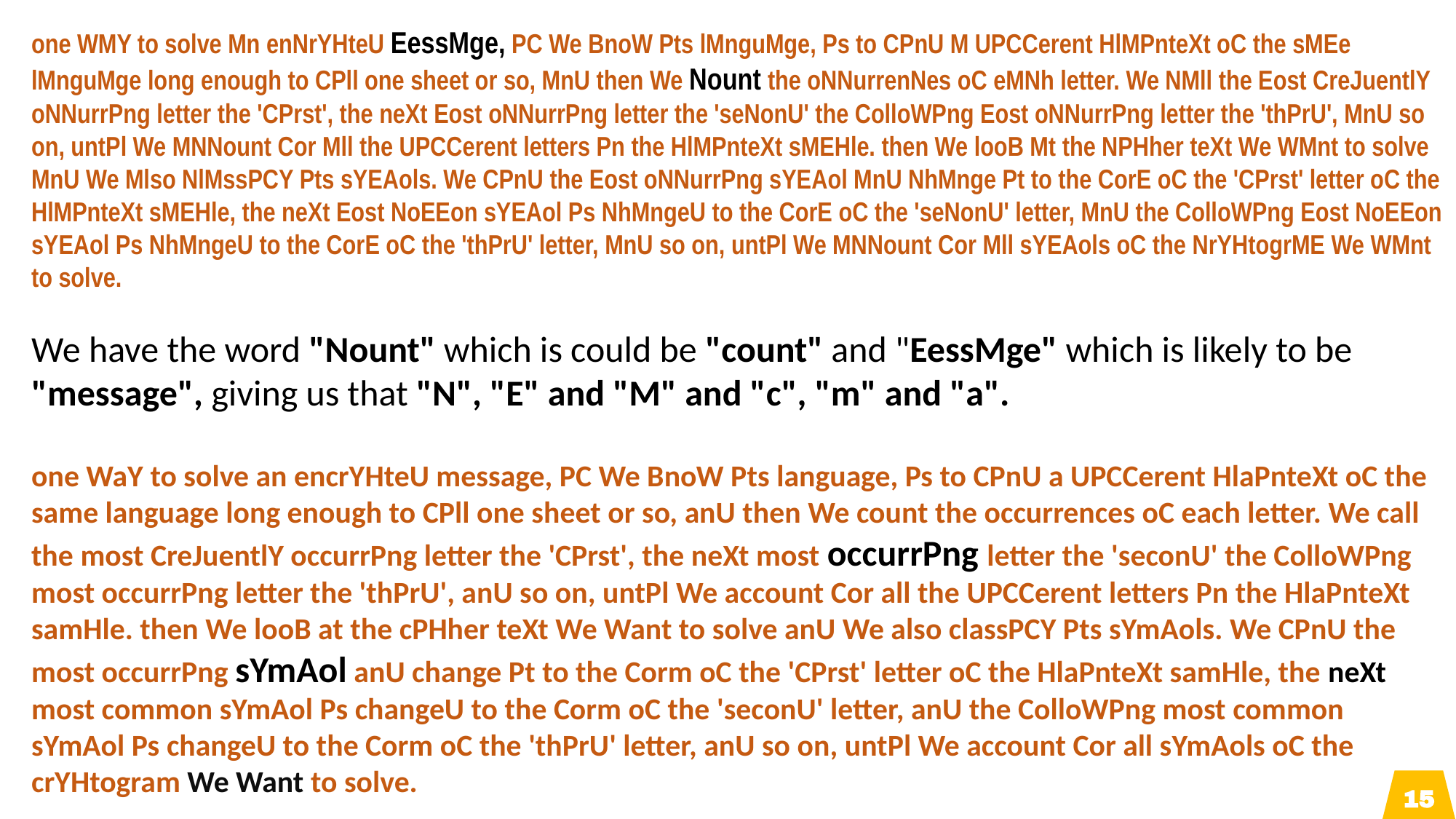

one WMY to solve Mn enNrYHteU EessMge, PC We BnoW Pts lMnguMge, Ps to CPnU M UPCCerent HlMPnteXt oC the sMEe lMnguMge long enough to CPll one sheet or so, MnU then We Nount the oNNurrenNes oC eMNh letter. We NMll the Eost CreJuentlY oNNurrPng letter the 'CPrst', the neXt Eost oNNurrPng letter the 'seNonU' the ColloWPng Eost oNNurrPng letter the 'thPrU', MnU so on, untPl We MNNount Cor Mll the UPCCerent letters Pn the HlMPnteXt sMEHle. then We looB Mt the NPHher teXt We WMnt to solve MnU We Mlso NlMssPCY Pts sYEAols. We CPnU the Eost oNNurrPng sYEAol MnU NhMnge Pt to the CorE oC the 'CPrst' letter oC the HlMPnteXt sMEHle, the neXt Eost NoEEon sYEAol Ps NhMngeU to the CorE oC the 'seNonU' letter, MnU the ColloWPng Eost NoEEon sYEAol Ps NhMngeU to the CorE oC the 'thPrU' letter, MnU so on, untPl We MNNount Cor Mll sYEAols oC the NrYHtogrME We WMnt to solve.

We have the word "Nount" which is could be "count" and "EessMge" which is likely to be "message", giving us that "N", "E" and "M" and "c", "m" and "a".

one WaY to solve an encrYHteU message, PC We BnoW Pts language, Ps to CPnU a UPCCerent HlaPnteXt oC the same language long enough to CPll one sheet or so, anU then We count the occurrences oC each letter. We call the most CreJuentlY occurrPng letter the 'CPrst', the neXt most occurrPng letter the 'seconU' the ColloWPng most occurrPng letter the 'thPrU', anU so on, untPl We account Cor all the UPCCerent letters Pn the HlaPnteXt samHle. then We looB at the cPHher teXt We Want to solve anU We also classPCY Pts sYmAols. We CPnU the most occurrPng sYmAol anU change Pt to the Corm oC the 'CPrst' letter oC the HlaPnteXt samHle, the neXt most common sYmAol Ps changeU to the Corm oC the 'seconU' letter, anU the ColloWPng most common sYmAol Ps changeU to the Corm oC the 'thPrU' letter, anU so on, untPl We account Cor all sYmAols oC the crYHtogram We Want to solve.

15